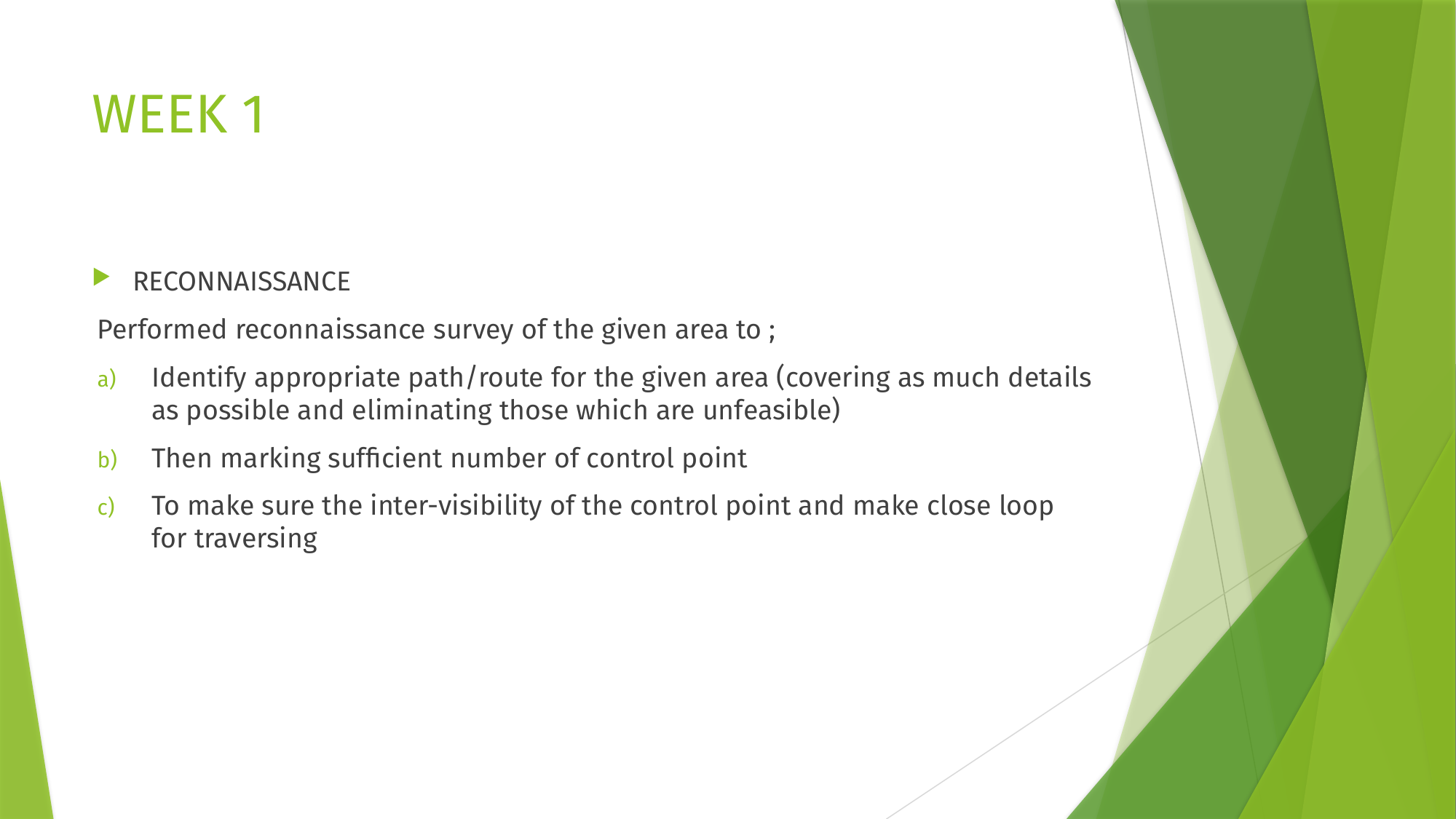

# WEEK 1
RECONNAISSANCE
Performed reconnaissance survey of the given area to ;
Identify appropriate path/route for the given area (covering as much details as possible and eliminating those which are unfeasible)
Then marking sufficient number of control point
To make sure the inter-visibility of the control point and make close loop for traversing